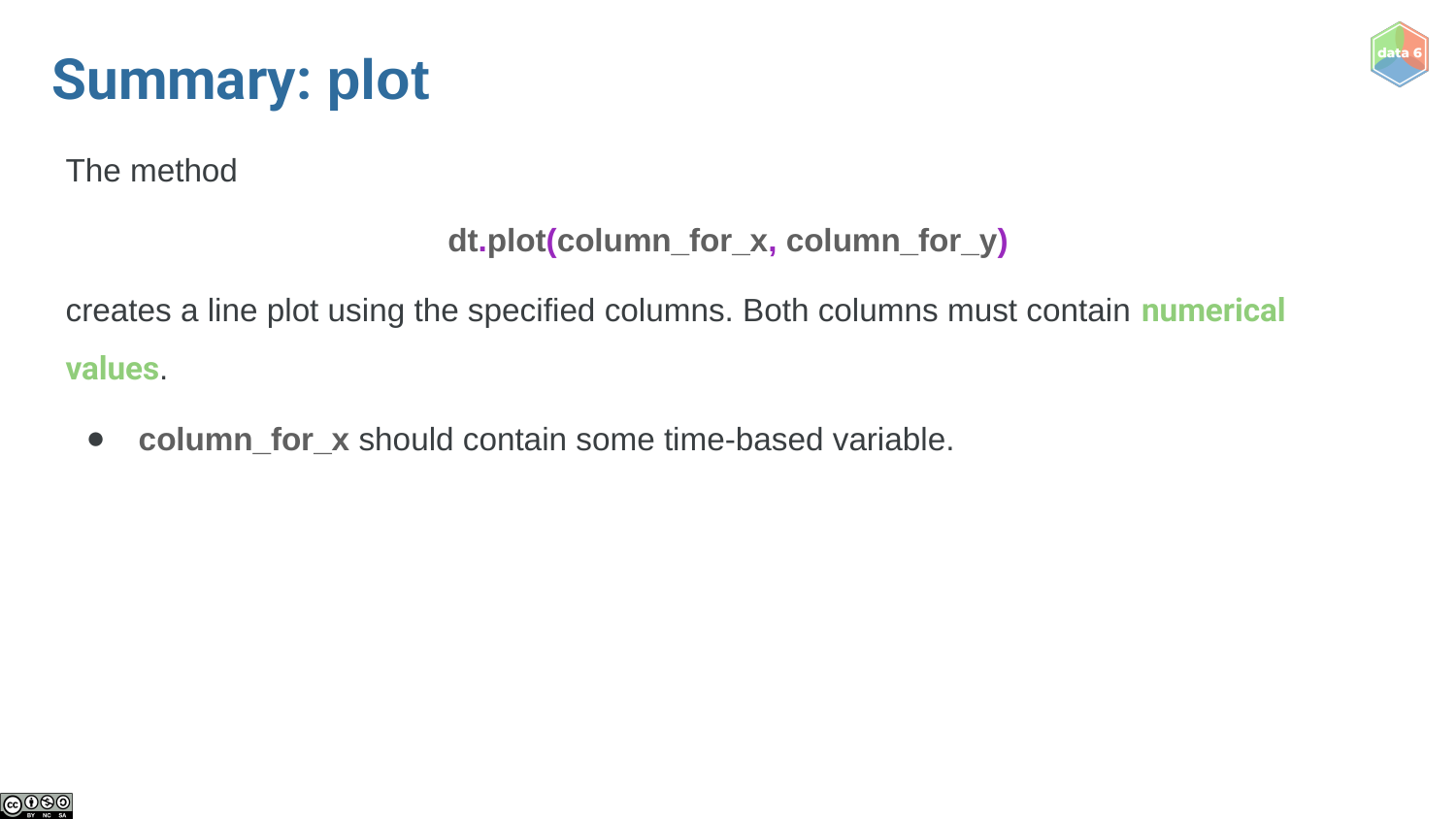

# Summary: plot
The method
dt.plot(column_for_x, column_for_y)
creates a line plot using the specified columns. Both columns must contain numerical values.
column_for_x should contain some time-based variable.